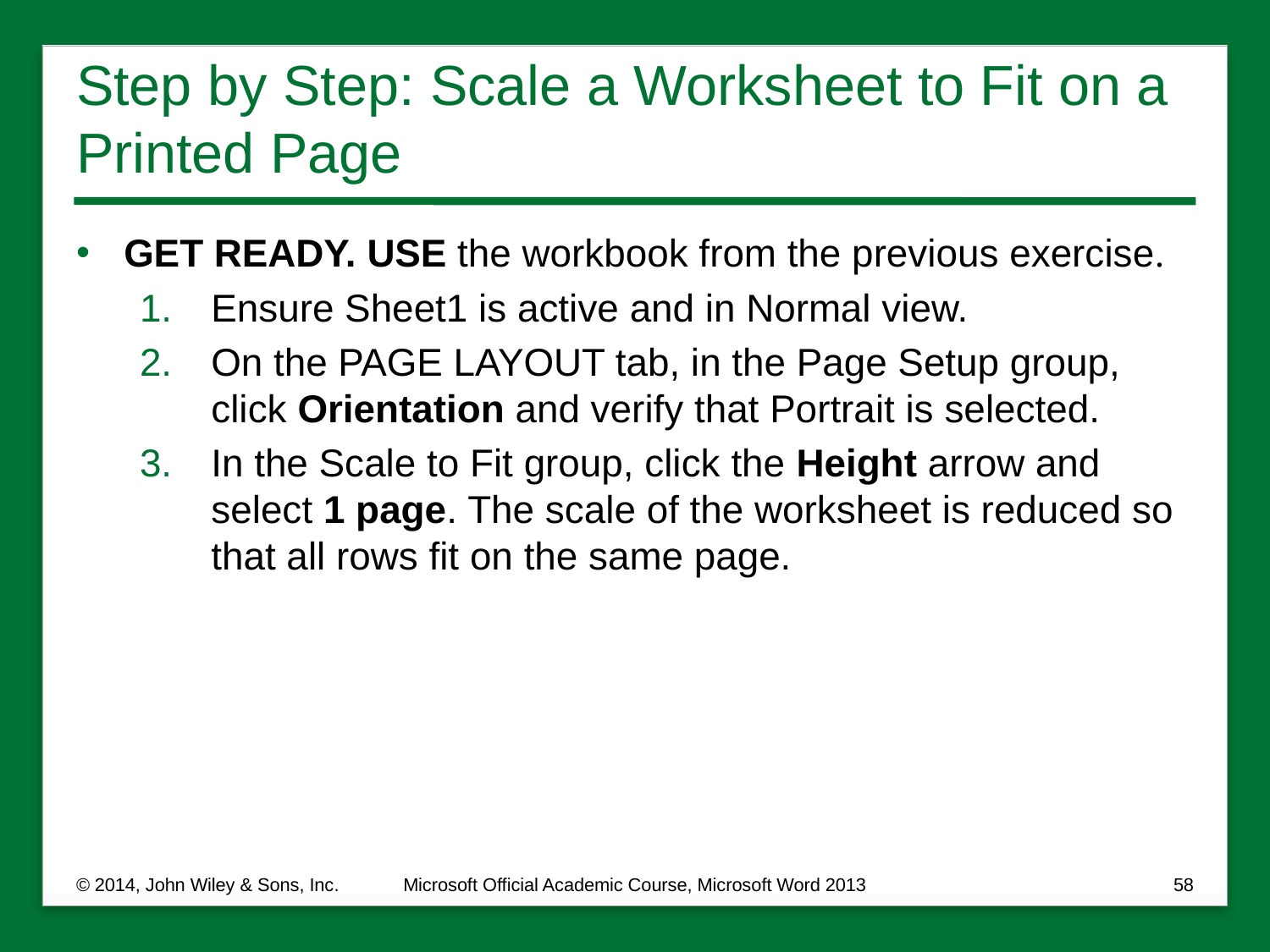

# Step by Step: Scale a Worksheet to Fit on a Printed Page
GET READY. USE the workbook from the previous exercise.
Ensure Sheet1 is active and in Normal view.
On the PAGE LAYOUT tab, in the Page Setup group, click Orientation and verify that Portrait is selected.
In the Scale to Fit group, click the Height arrow and select 1 page. The scale of the worksheet is reduced so that all rows fit on the same page.
© 2014, John Wiley & Sons, Inc.
Microsoft Official Academic Course, Microsoft Word 2013
58